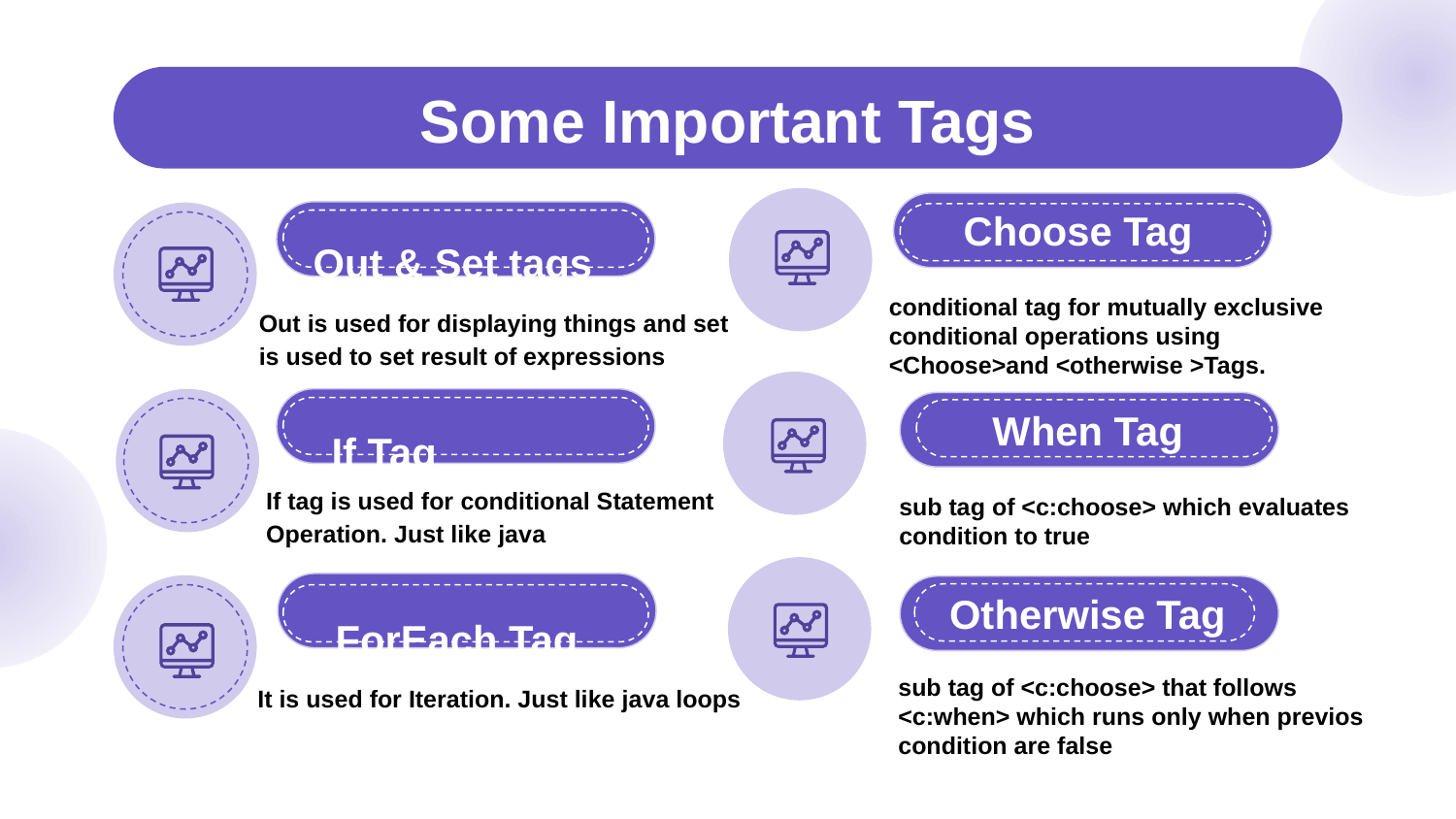

# Some Important Tags

    Choose Tag

Out & Set tags

conditional tag for mutually exclusive conditional operations using <Choose>and <otherwise >Tags.
Out is used for displaying things and set is used to set result of expressions

      When Tag

If Tag

If tag is used for conditional Statement Operation. Just like java
sub tag of <c:choose> which evaluates condition to true

   Otherwise Tag

ForEach Tag

It is used for Iteration. Just like java loops
sub tag of <c:choose> that follows <c:when> which runs only when previos condition are false